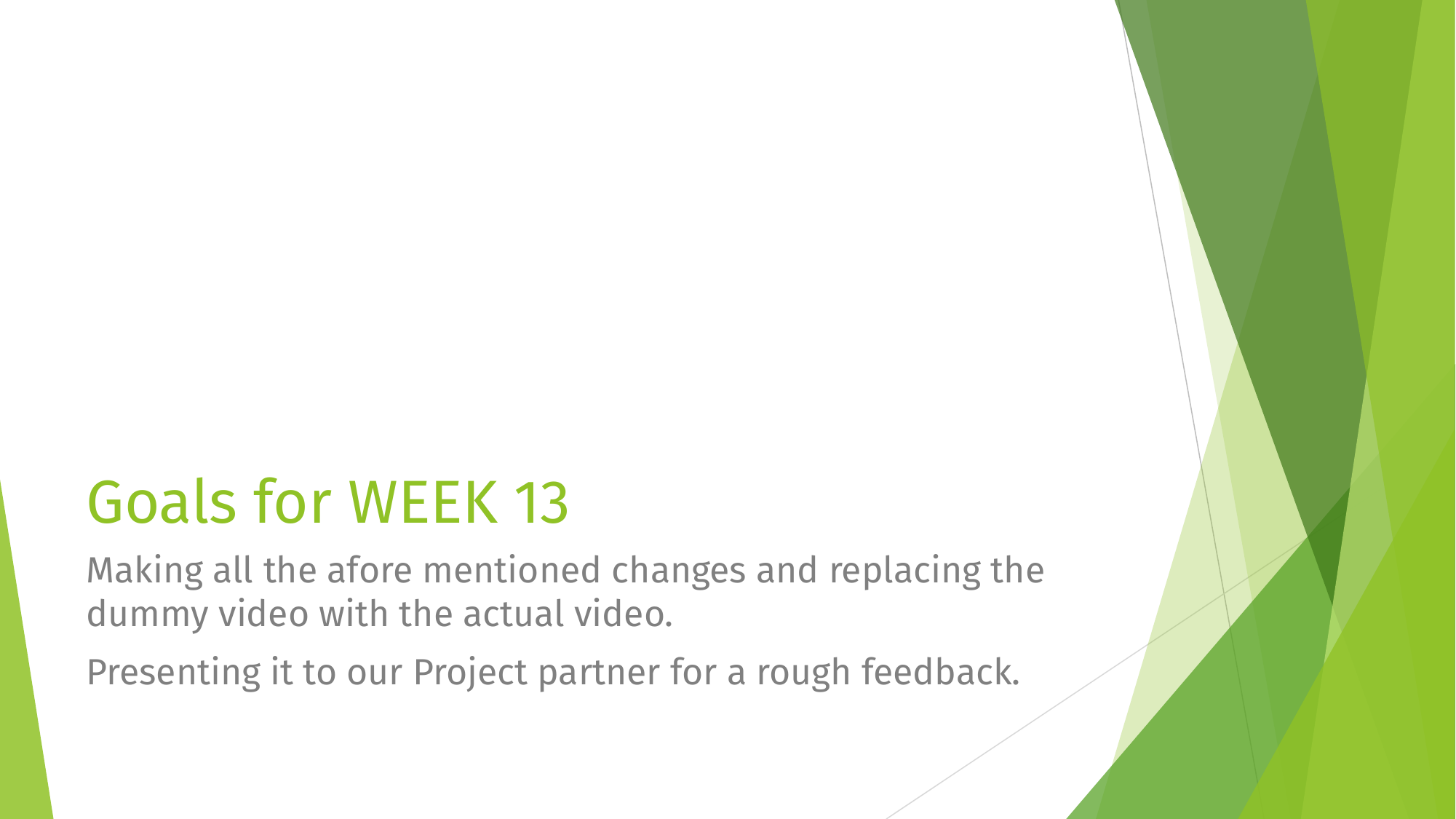

# Goals for WEEK 13
Making all the afore mentioned changes and replacing the dummy video with the actual video.
Presenting it to our Project partner for a rough feedback.